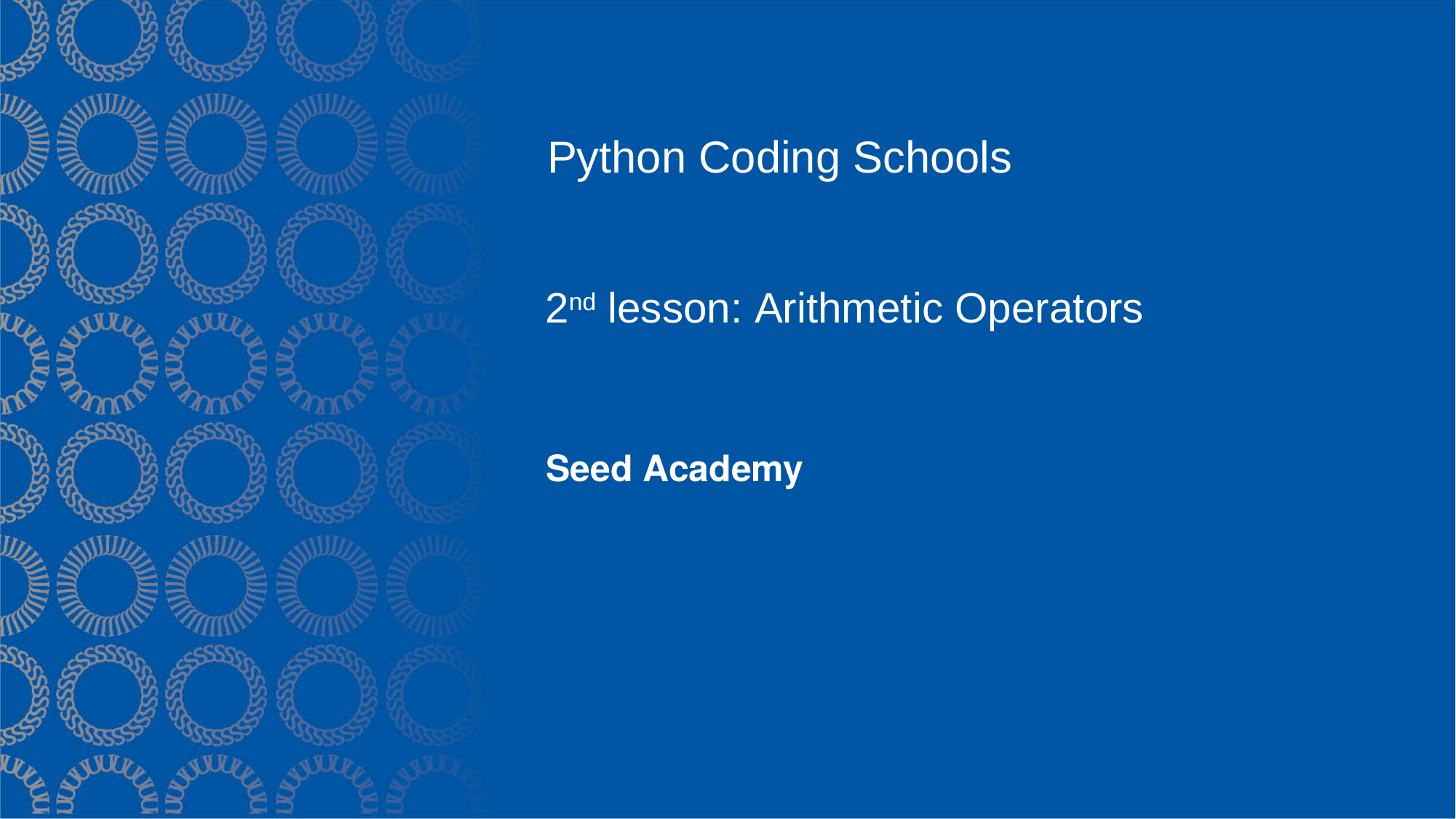

# Python Coding Schools
2nd lesson: Arithmetic Operators
Seed Academy